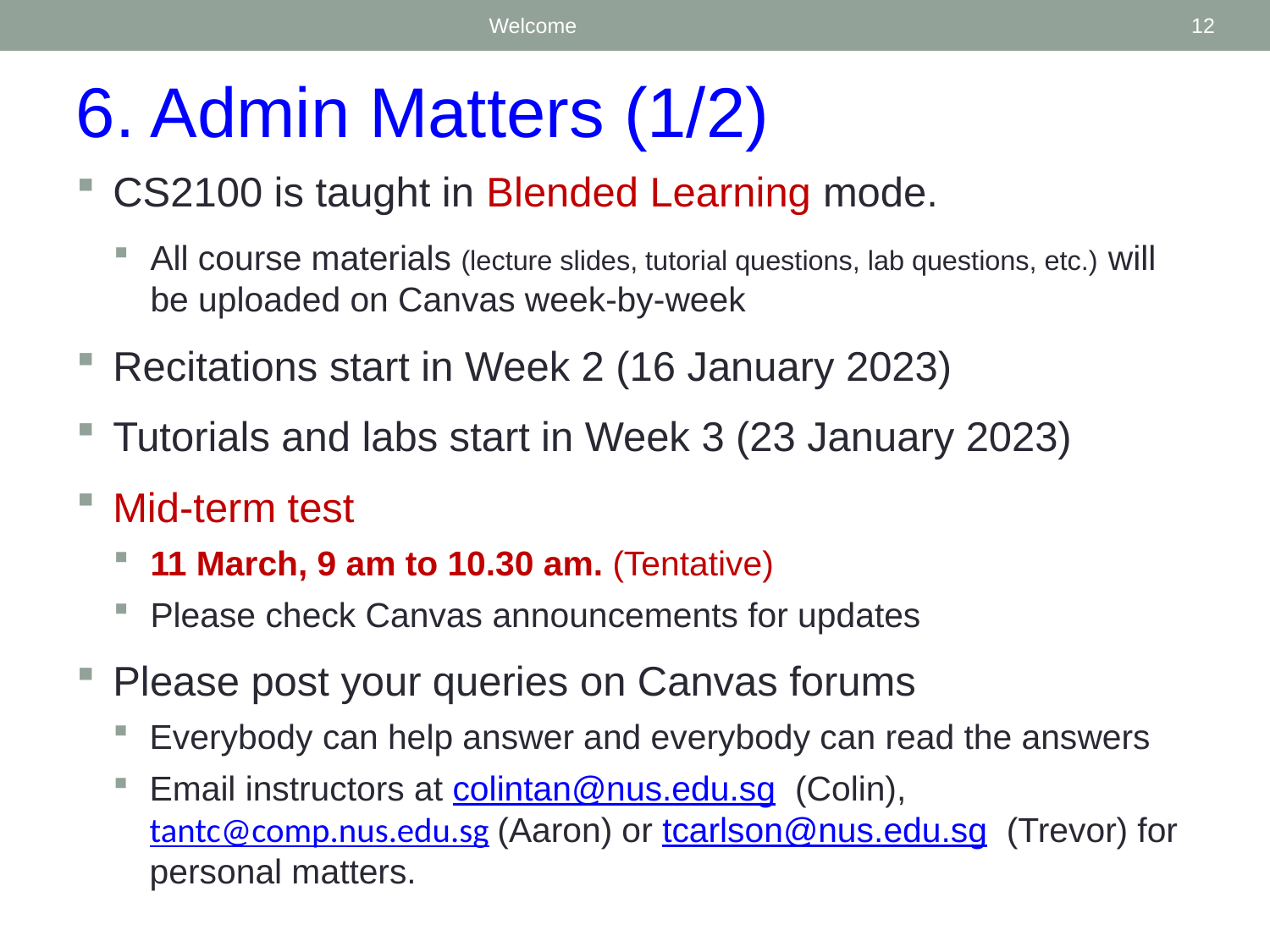

Welcome
12
6. Admin Matters (1/2)
CS2100 is taught in Blended Learning mode.
All course materials (lecture slides, tutorial questions, lab questions, etc.) will be uploaded on Canvas week-by-week
Recitations start in Week 2 (16 January 2023)
Tutorials and labs start in Week 3 (23 January 2023)
Mid-term test
11 March, 9 am to 10.30 am. (Tentative)
Please check Canvas announcements for updates
Please post your queries on Canvas forums
Everybody can help answer and everybody can read the answers
Email instructors at colintan@nus.edu.sg  (Colin), tantc@comp.nus.edu.sg (Aaron) or tcarlson@nus.edu.sg  (Trevor) for personal matters.